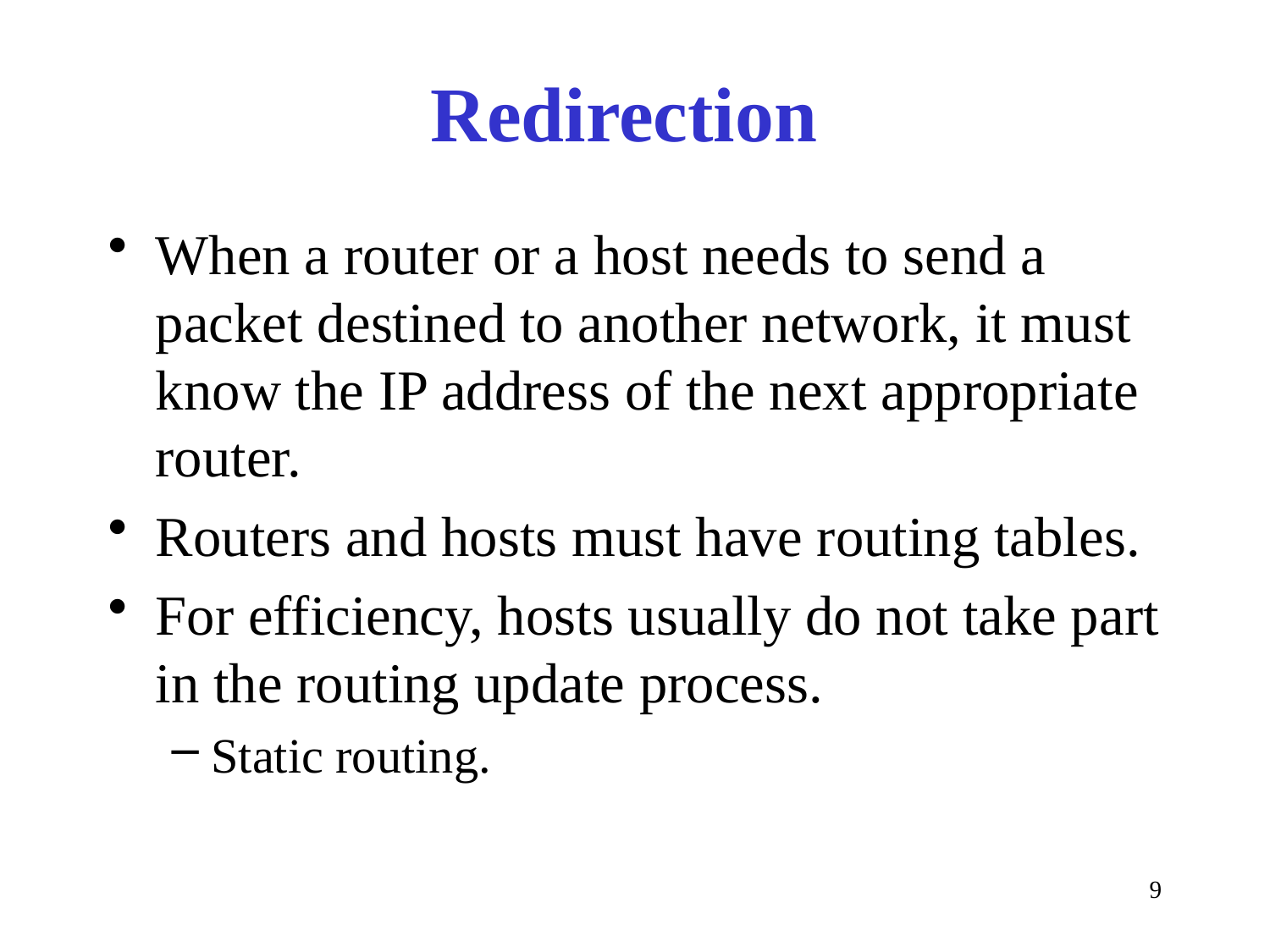

# Redirection
When a router or a host needs to send a packet destined to another network, it must know the IP address of the next appropriate router.
Routers and hosts must have routing tables.
For efficiency, hosts usually do not take part in the routing update process.
Static routing.

9